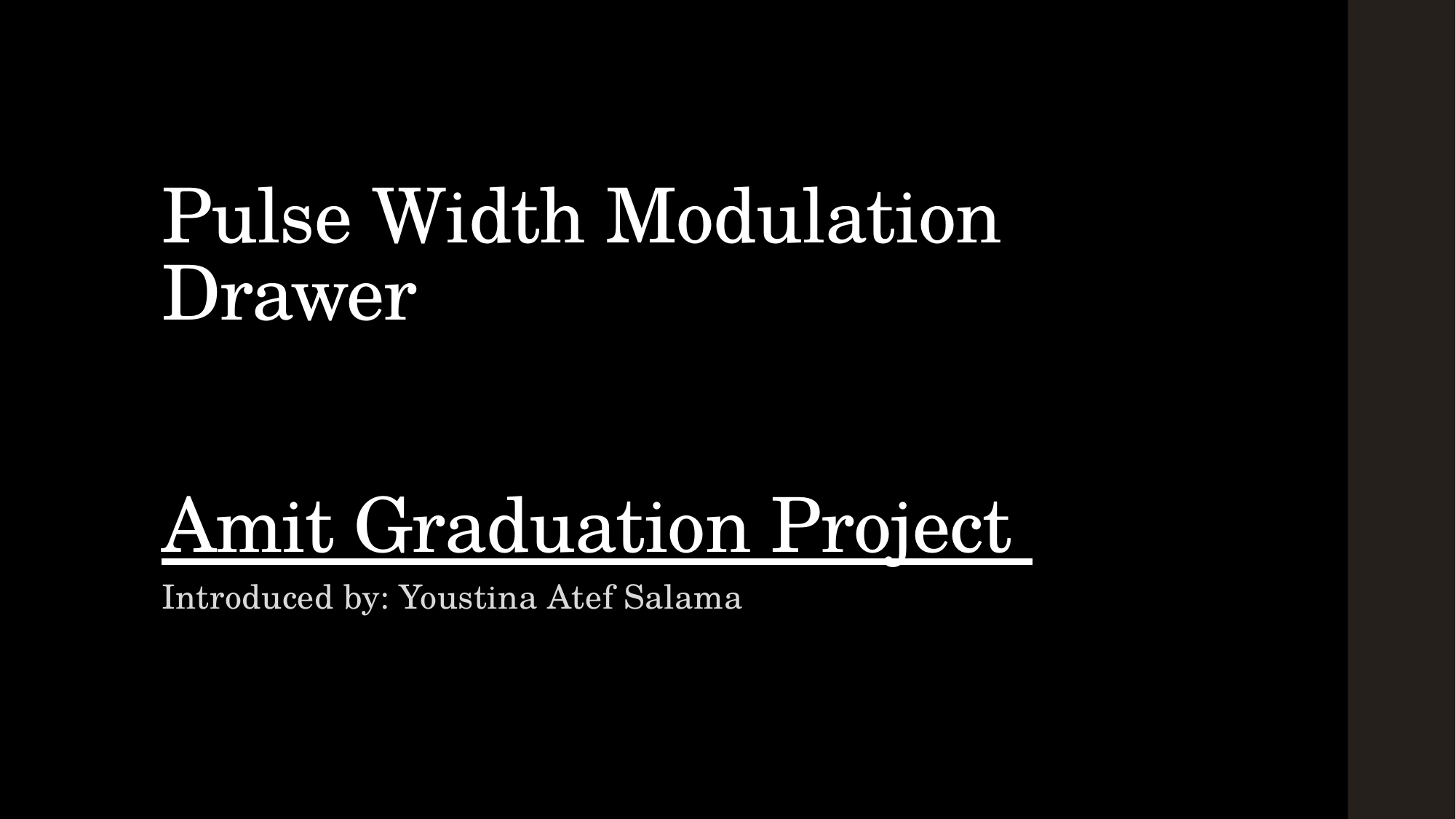

# Pulse Width Modulation Drawer Amit Graduation Project
Introduced by: Youstina Atef Salama